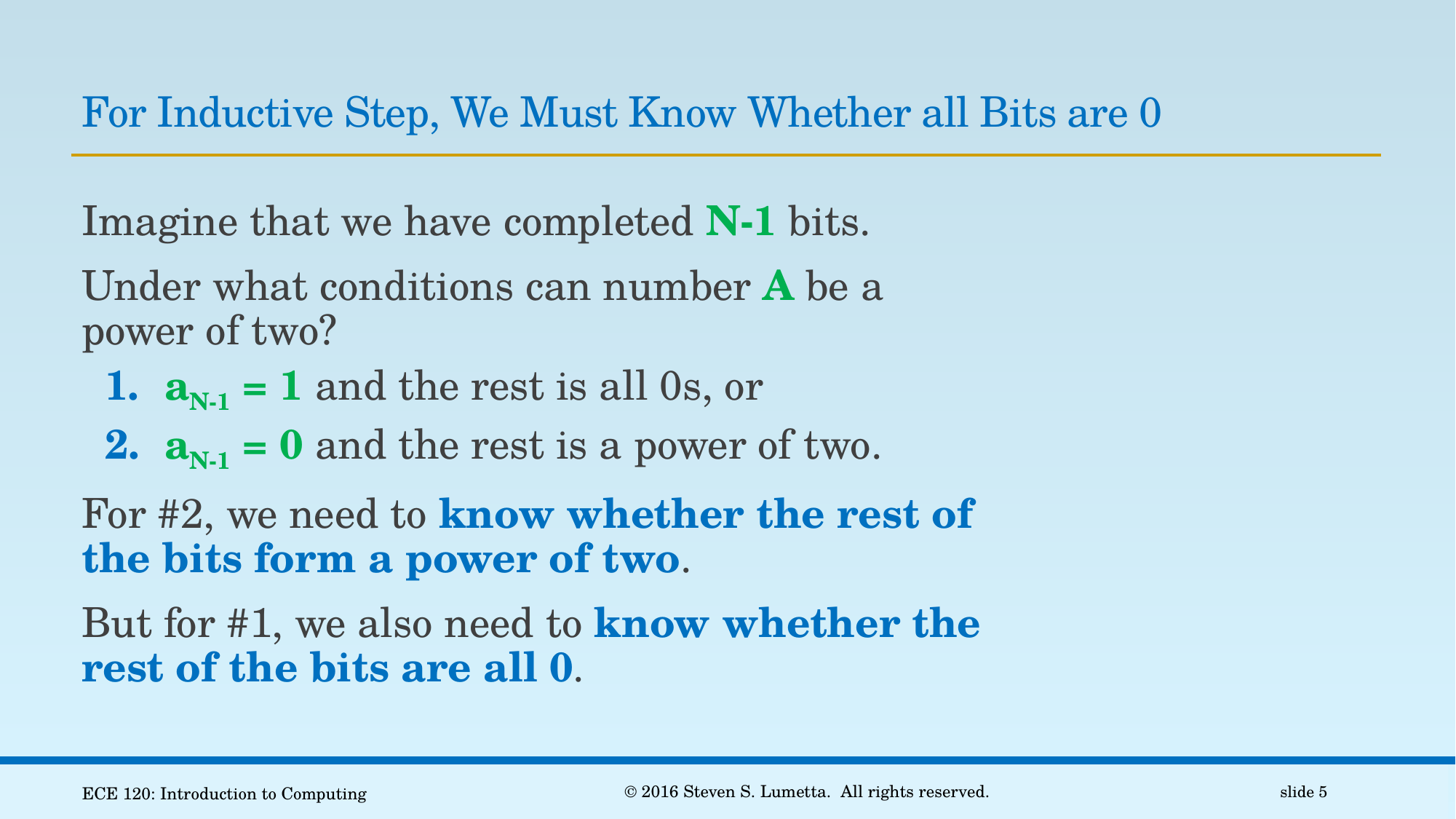

# For Inductive Step, We Must Know Whether all Bits are 0
Imagine that we have completed N-1 bits.
Under what conditions can number A be a power of two?
aN-1 = 1 and the rest is all 0s, or
aN-1 = 0 and the rest is a power of two.
For #2, we need to know whether the rest of the bits form a power of two.
But for #1, we also need to know whether the rest of the bits are all 0.
ECE 120: Introduction to Computing
© 2016 Steven S. Lumetta.  All rights reserved.
slide 5